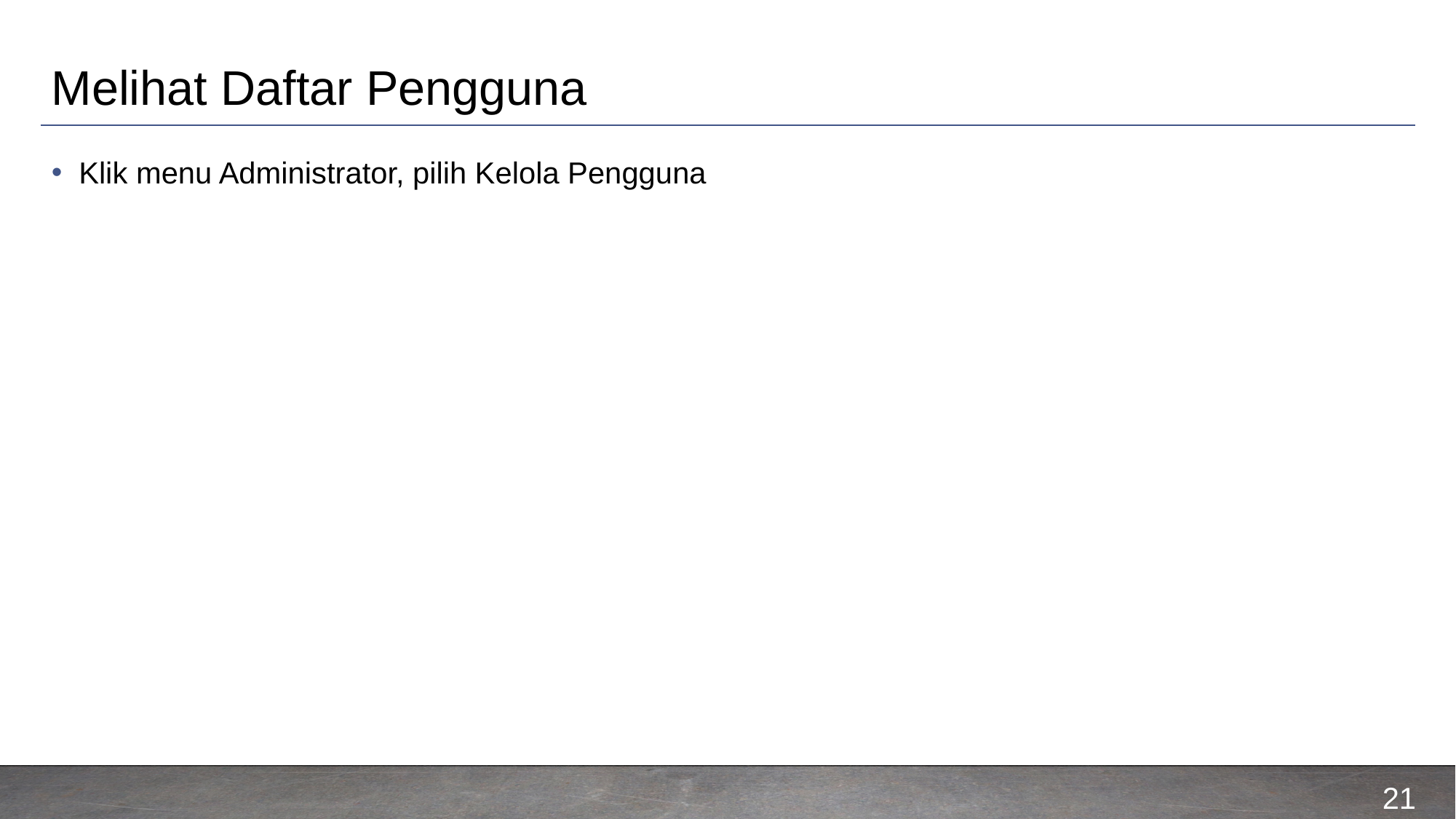

# Melihat Daftar Pengguna
Klik menu Administrator, pilih Kelola Pengguna